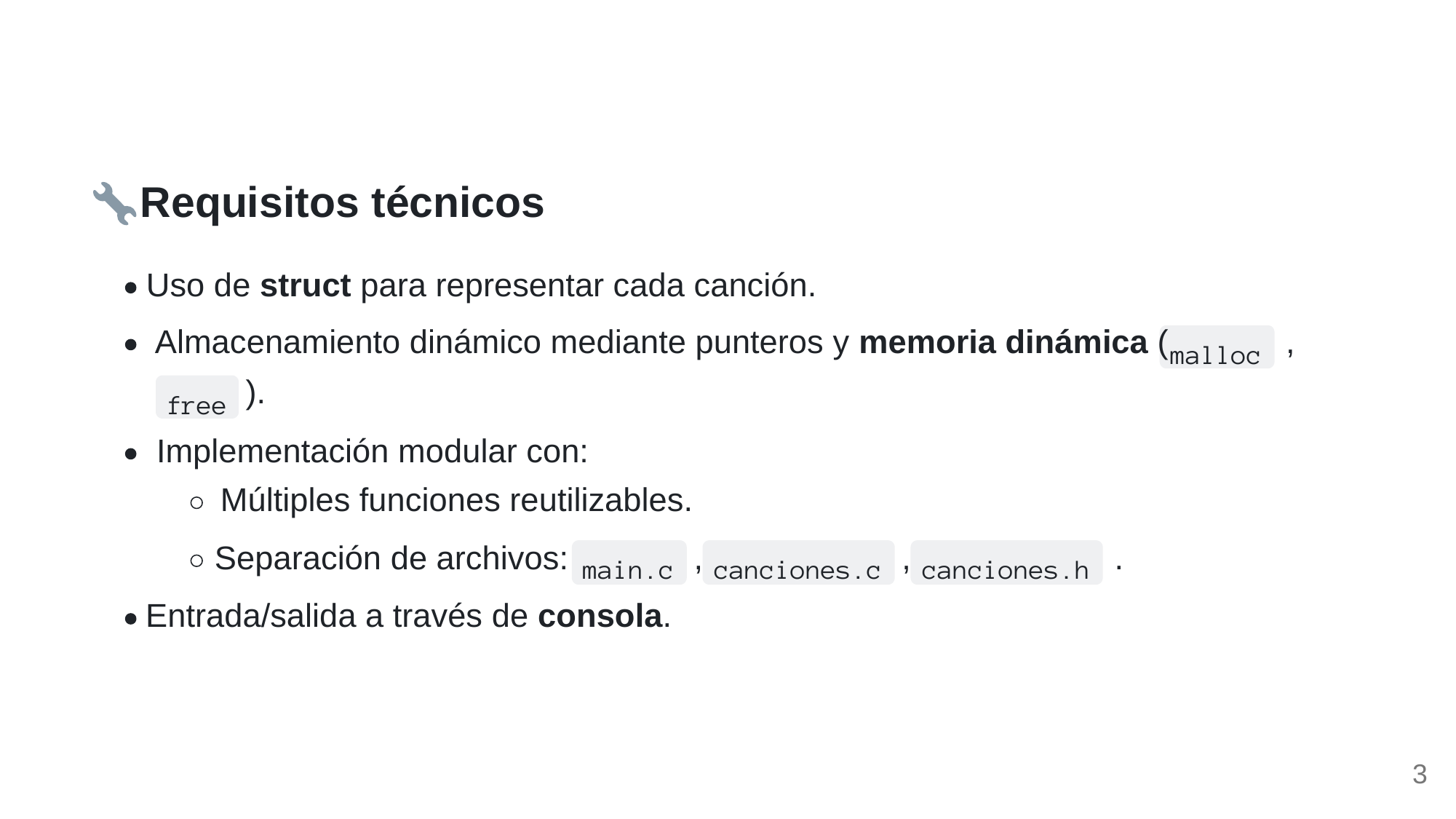

Requisitos técnicos

Uso de struct para representar cada canción.

Almacenamiento dinámico mediante punteros y memoria dinámica (
,

malloc

).

free
Implementación modular con:

Múltiples funciones reutilizables.

Separación de archivos:
,
,
.

main.c
canciones.c
canciones.h

Entrada/salida a través de consola.

3